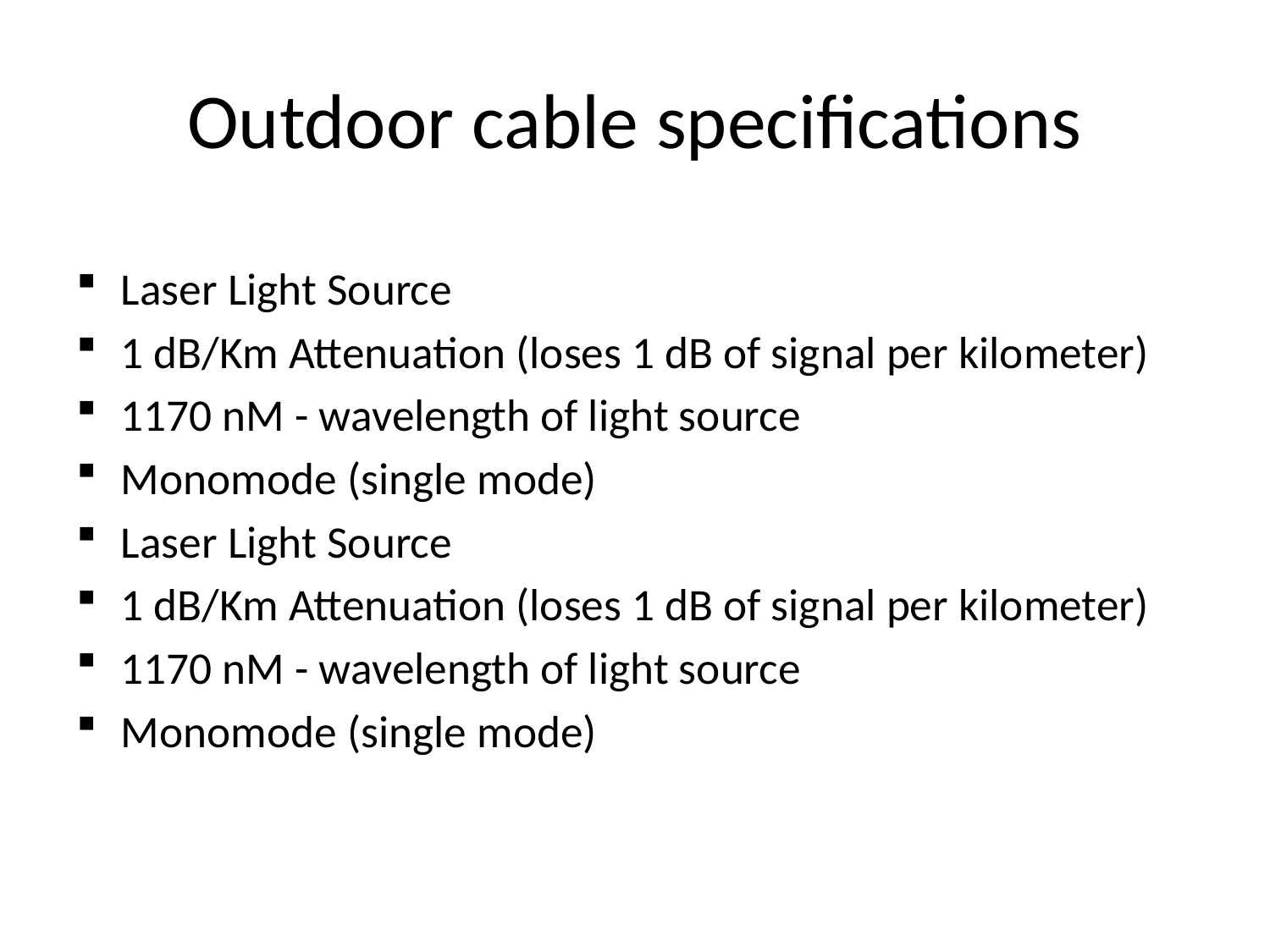

# Outdoor cable specifications

Laser Light Source
1 dB/Km Attenuation (loses 1 dB of signal per kilometer)
1170 nM - wavelength of light source
Monomode (single mode)
Laser Light Source
1 dB/Km Attenuation (loses 1 dB of signal per kilometer)
1170 nM - wavelength of light source
Monomode (single mode)